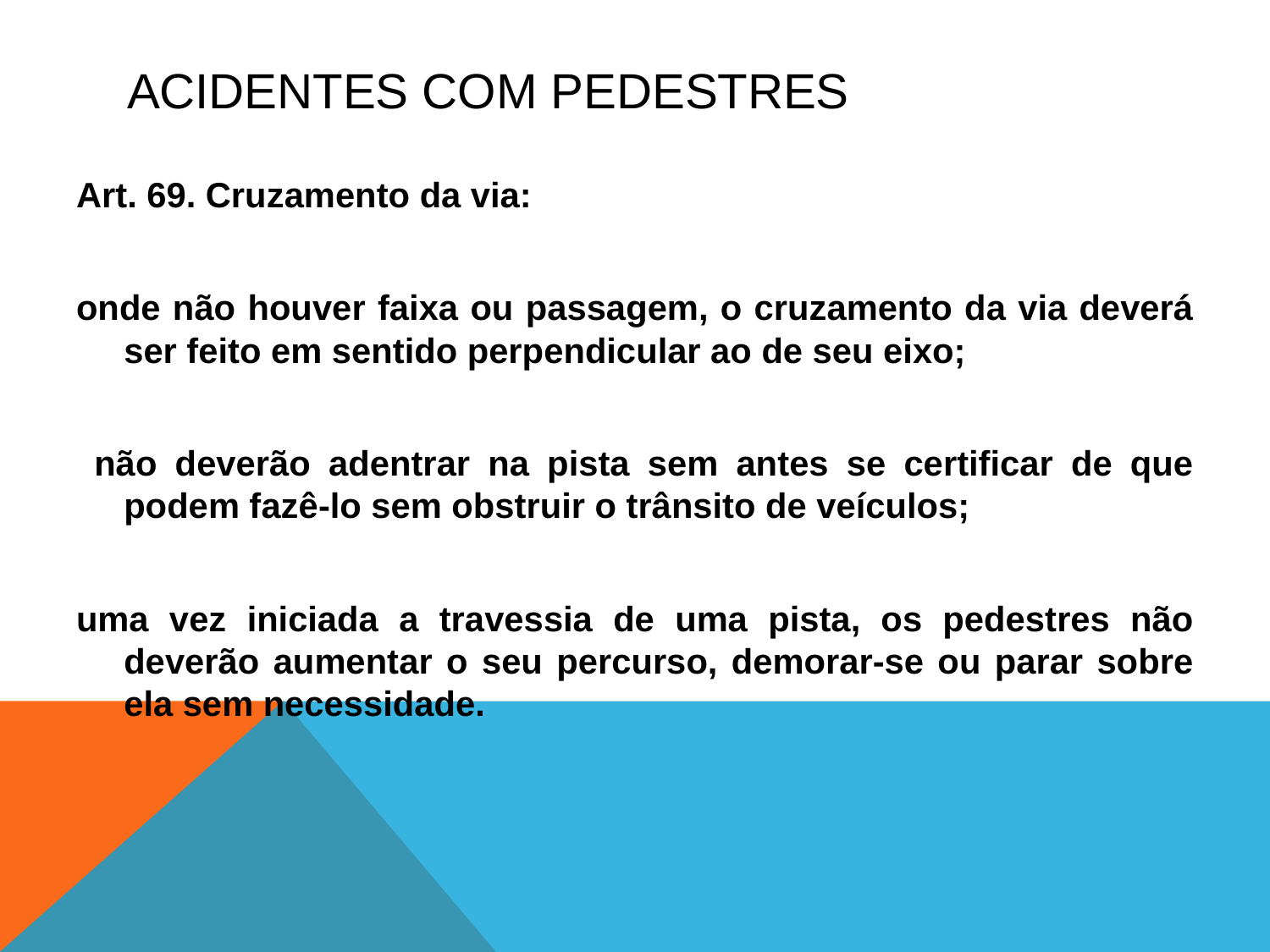

# ACIDENTES COM PEDESTRES
Art. 69. Cruzamento da via:

onde não houver faixa ou passagem, o cruzamento da via deverá ser feito em sentido perpendicular ao de seu eixo;

 não deverão adentrar na pista sem antes se certificar de que podem fazê-lo sem obstruir o trânsito de veículos;

uma vez iniciada a travessia de uma pista, os pedestres não deverão aumentar o seu percurso, demorar-se ou parar sobre ela sem necessidade.